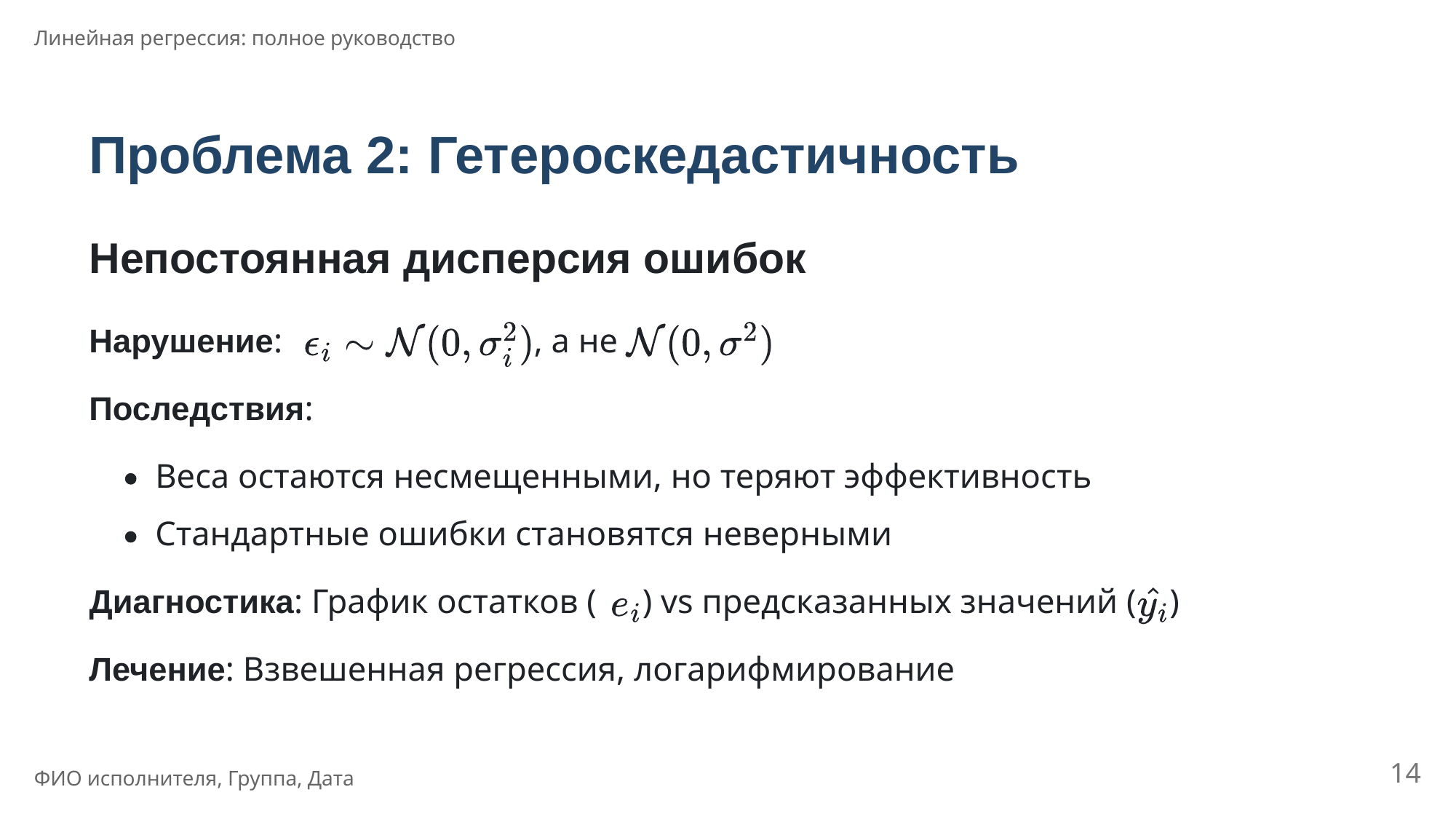

Линейная регрессия: полное руководство
Проблема 2: Гетероскедастичность
Непостоянная дисперсия ошибок
Нарушение:
, а не

Последствия:
Веса остаются несмещенными, но теряют эффективность

Стандартные ошибки становятся неверными

Диагностика: График остатков (
) vs предсказанных значений (
)

Лечение: Взвешенная регрессия, логарифмирование
14
ФИО исполнителя, Группа, Дата